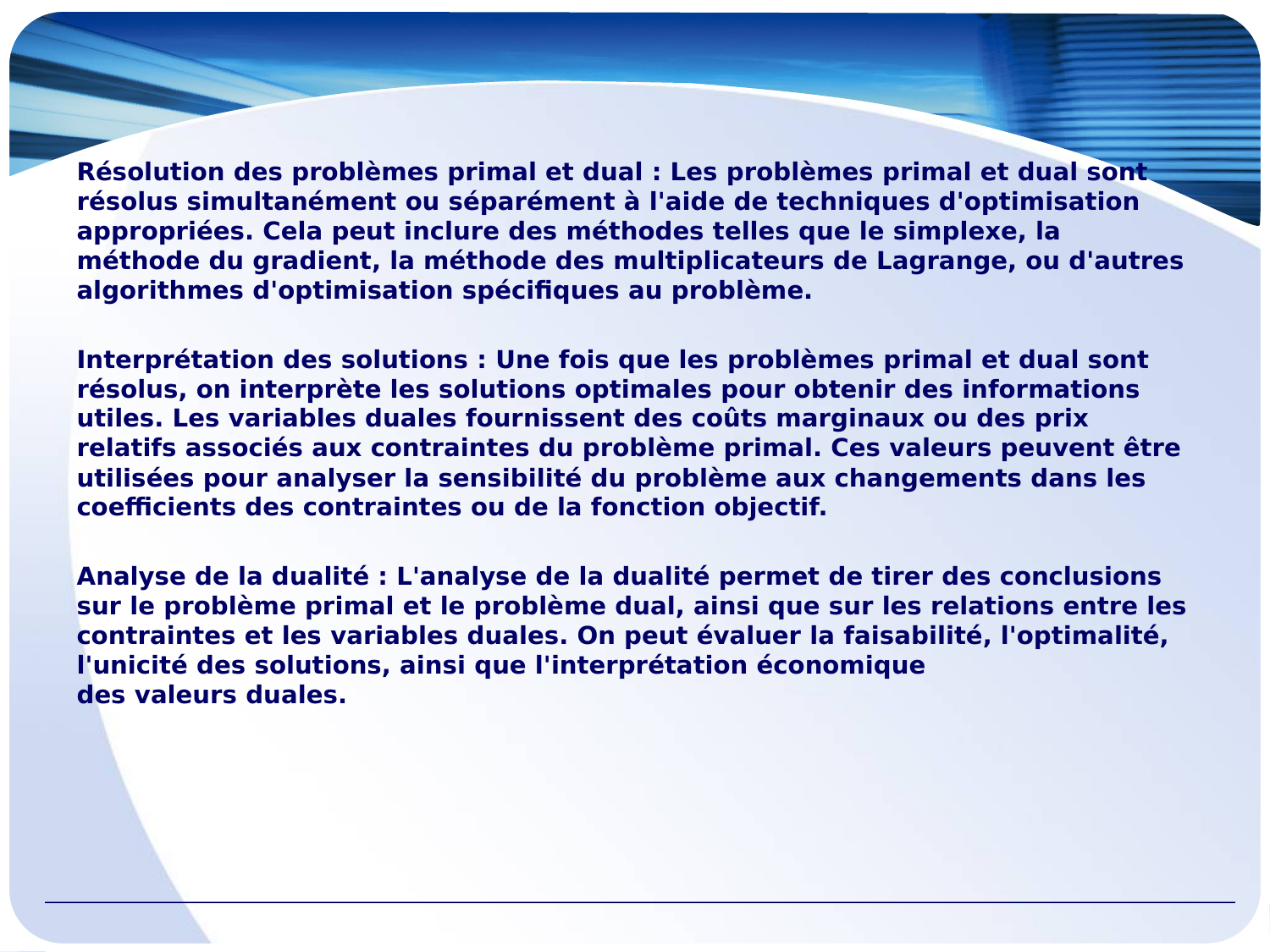

#
Résolution des problèmes primal et dual : Les problèmes primal et dual sont résolus simultanément ou séparément à l'aide de techniques d'optimisation appropriées. Cela peut inclure des méthodes telles que le simplexe, la méthode du gradient, la méthode des multiplicateurs de Lagrange, ou d'autres algorithmes d'optimisation spécifiques au problème.

Interprétation des solutions : Une fois que les problèmes primal et dual sont résolus, on interprète les solutions optimales pour obtenir des informations utiles. Les variables duales fournissent des coûts marginaux ou des prix relatifs associés aux contraintes du problème primal. Ces valeurs peuvent être utilisées pour analyser la sensibilité du problème aux changements dans les coefficients des contraintes ou de la fonction objectif.

Analyse de la dualité : L'analyse de la dualité permet de tirer des conclusions sur le problème primal et le problème dual, ainsi que sur les relations entre les contraintes et les variables duales. On peut évaluer la faisabilité, l'optimalité, l'unicité des solutions, ainsi que l'interprétation économique des valeurs duales.